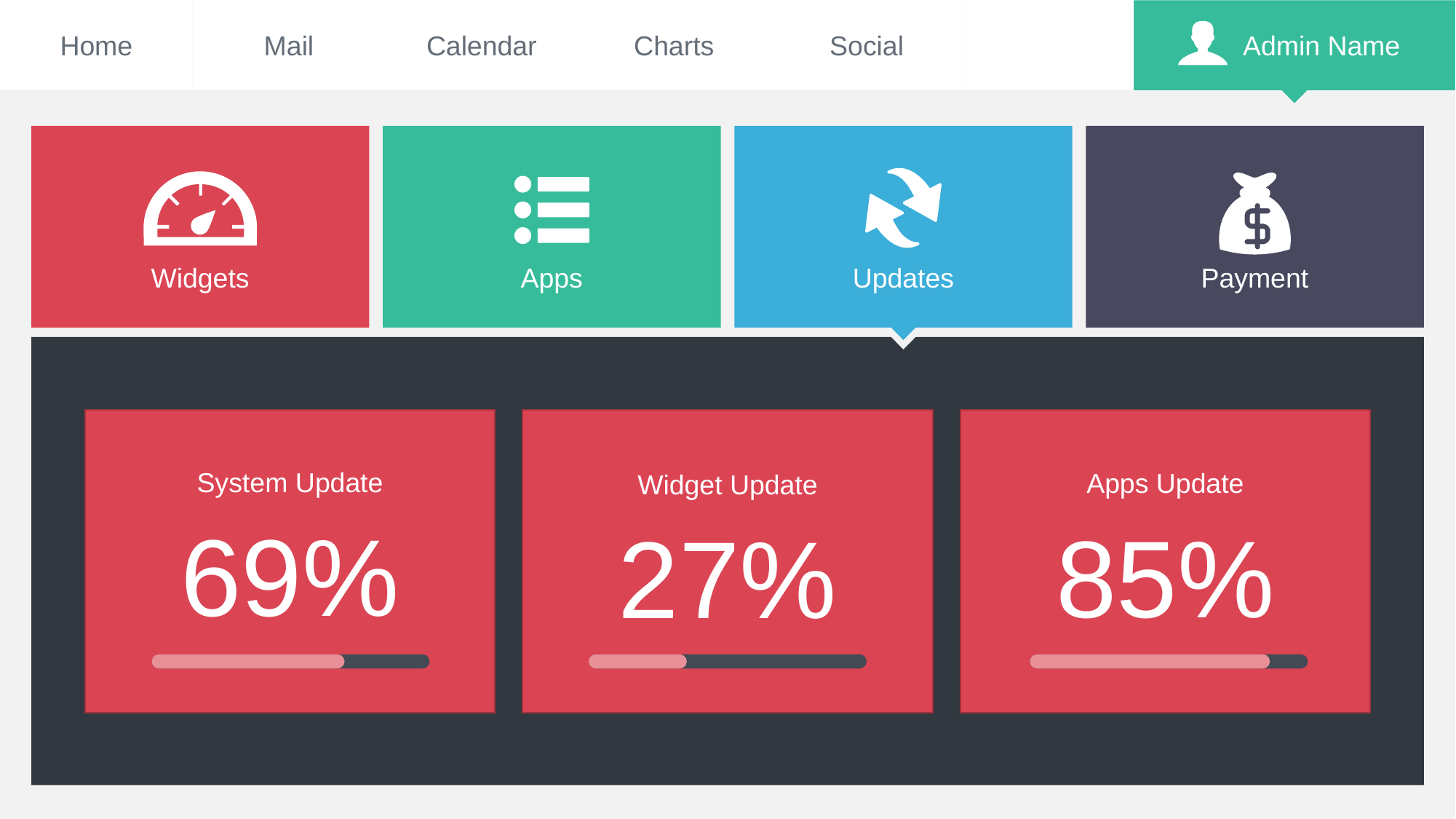

Home

Mail
Calendar
Charts
Social

Admin Name

Widgets

Apps

Updates

Payment

System Update
Apps Update
Widget Update
69%
85%
27%